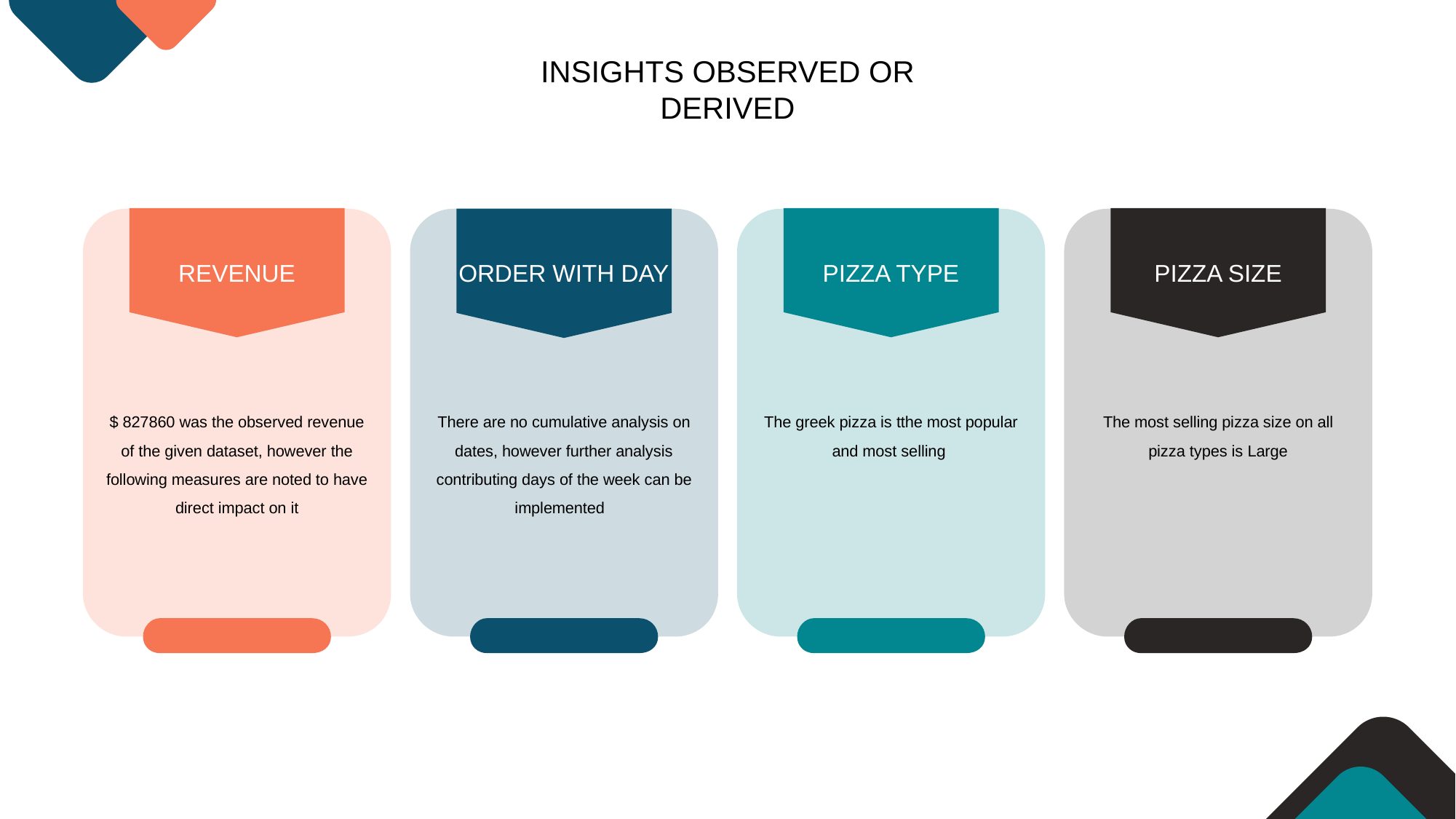

INSIGHTS OBSERVED OR DERIVED

REVENUE
ORDER WITH DAY
PIZZA TYPE
PIZZA SIZE
$ 827860 was the observed revenue of the given dataset, however the following measures are noted to have direct impact on it
There are no cumulative analysis on dates, however further analysis contributing days of the week can be implemented
The greek pizza is tthe most popular and most selling
The most selling pizza size on all pizza types is Large